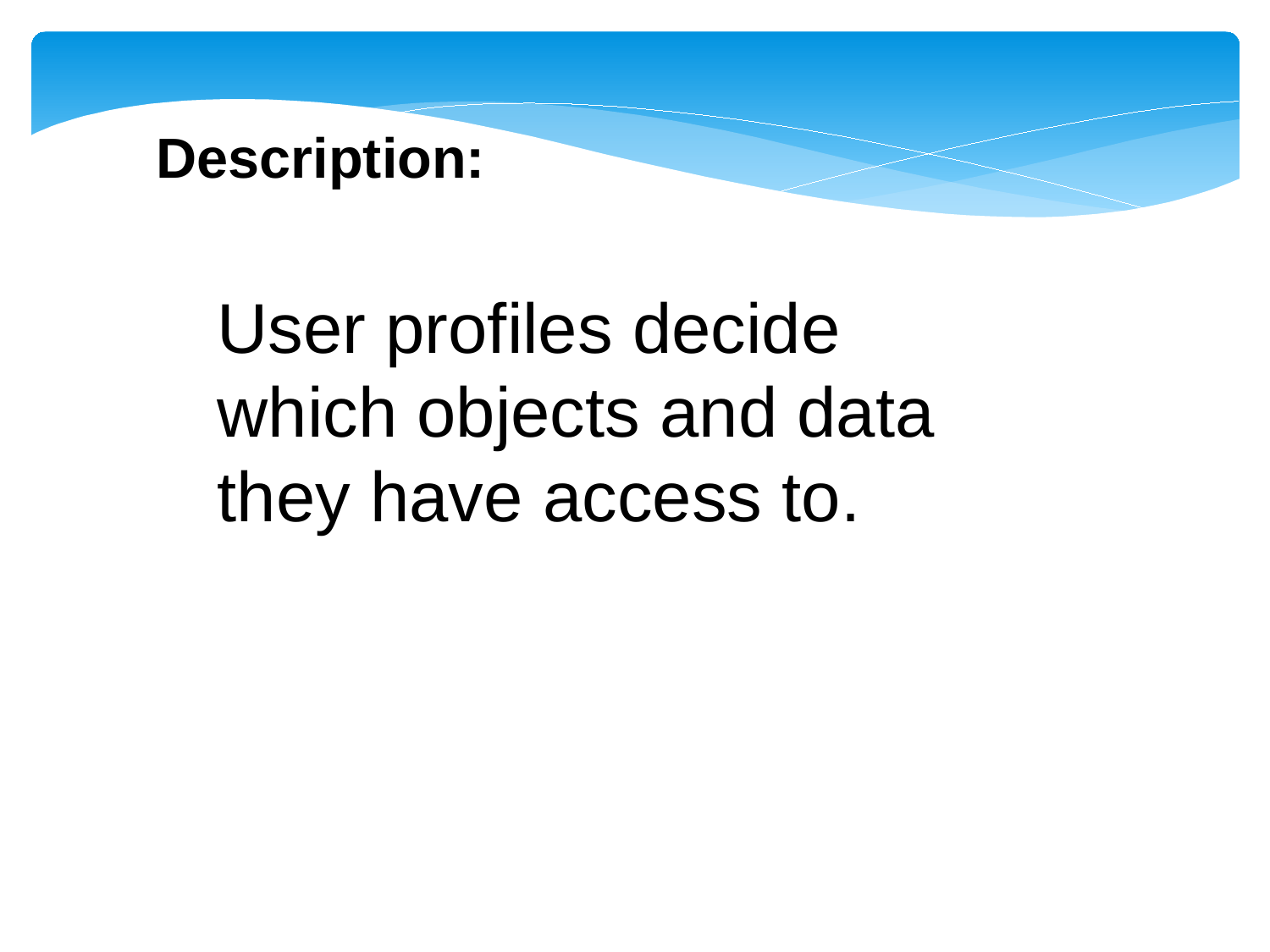

Description:
User profiles decide which objects and data they have access to.